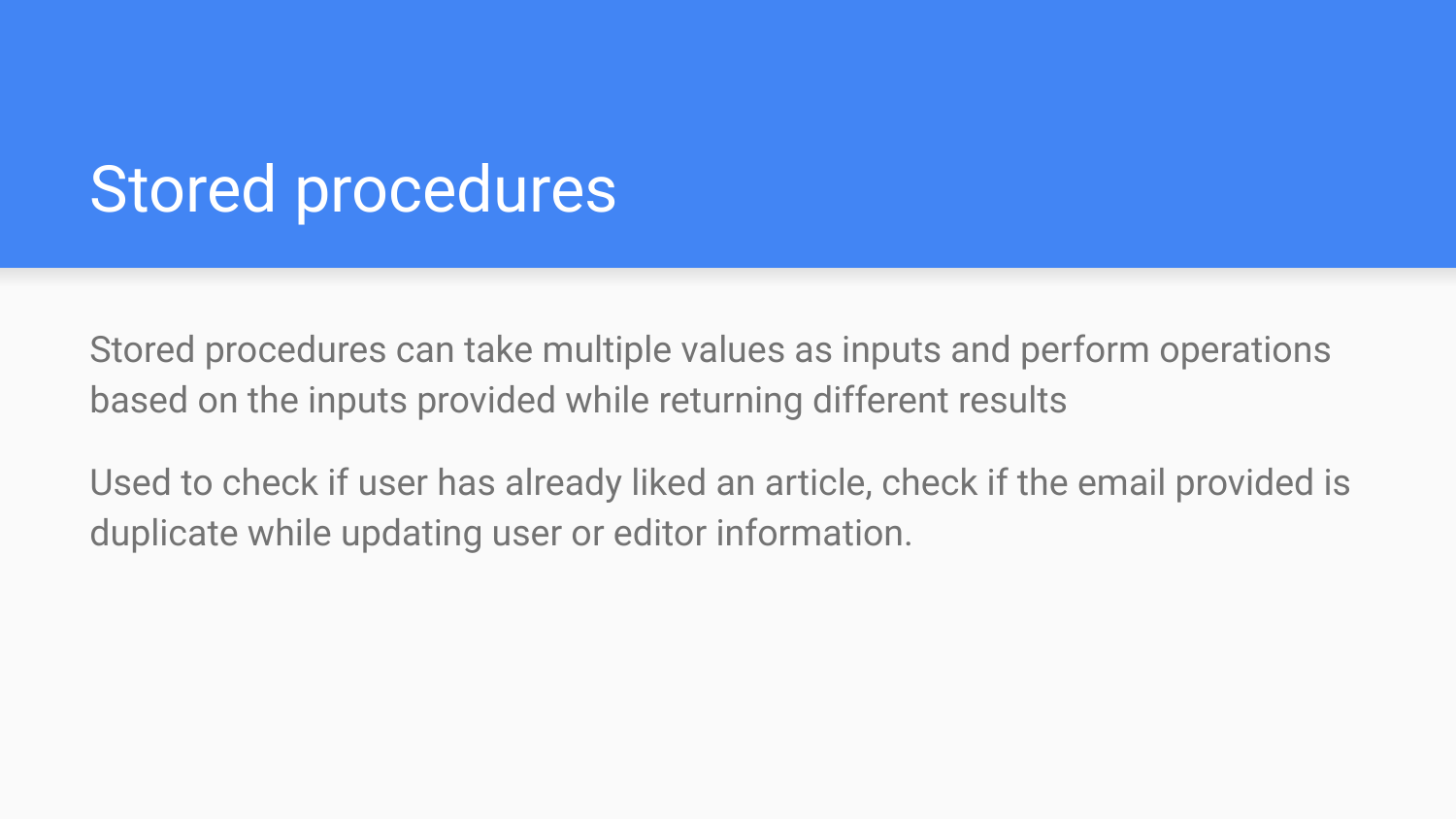

# Stored procedures
Stored procedures can take multiple values as inputs and perform operations based on the inputs provided while returning different results
Used to check if user has already liked an article, check if the email provided is duplicate while updating user or editor information.